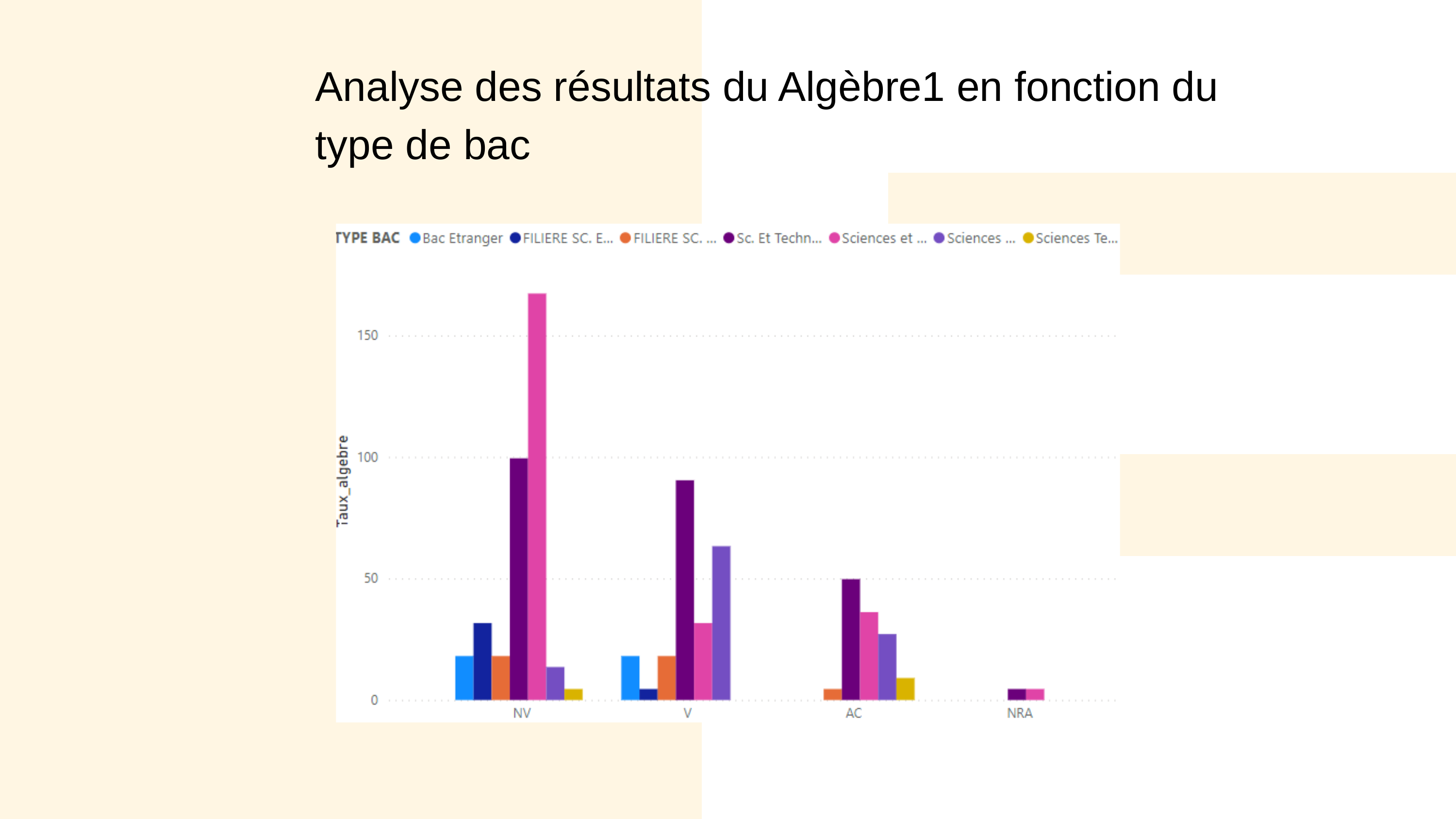

Analyse des résultats du Algèbre1 en fonction du type de bac

READ MORE